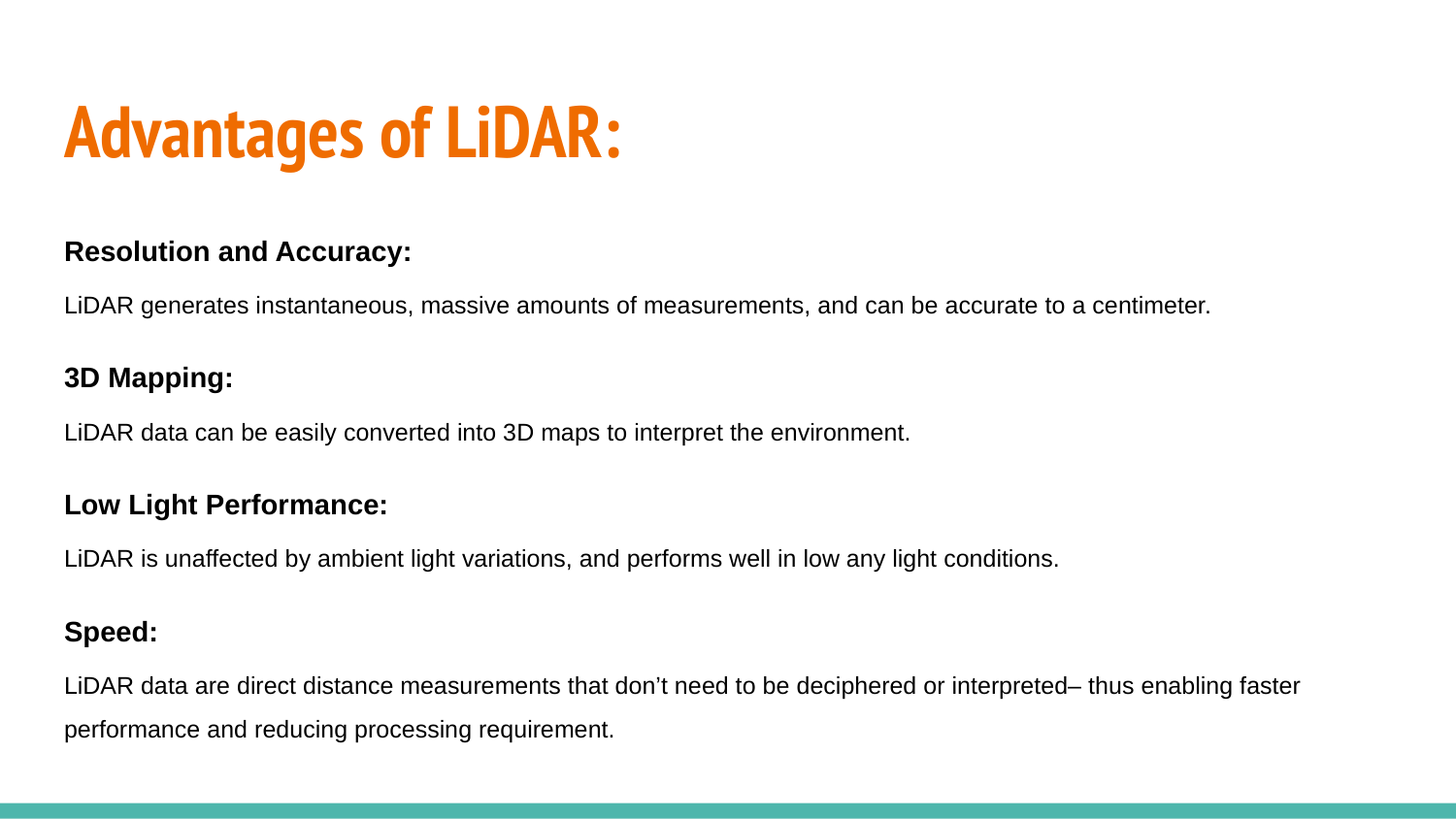

# Advantages of LiDAR:
Resolution and Accuracy:
LiDAR generates instantaneous, massive amounts of measurements, and can be accurate to a centimeter.
3D Mapping:
LiDAR data can be easily converted into 3D maps to interpret the environment.
Low Light Performance:
LiDAR is unaffected by ambient light variations, and performs well in low any light conditions.
Speed:
LiDAR data are direct distance measurements that don’t need to be deciphered or interpreted– thus enabling faster performance and reducing processing requirement.